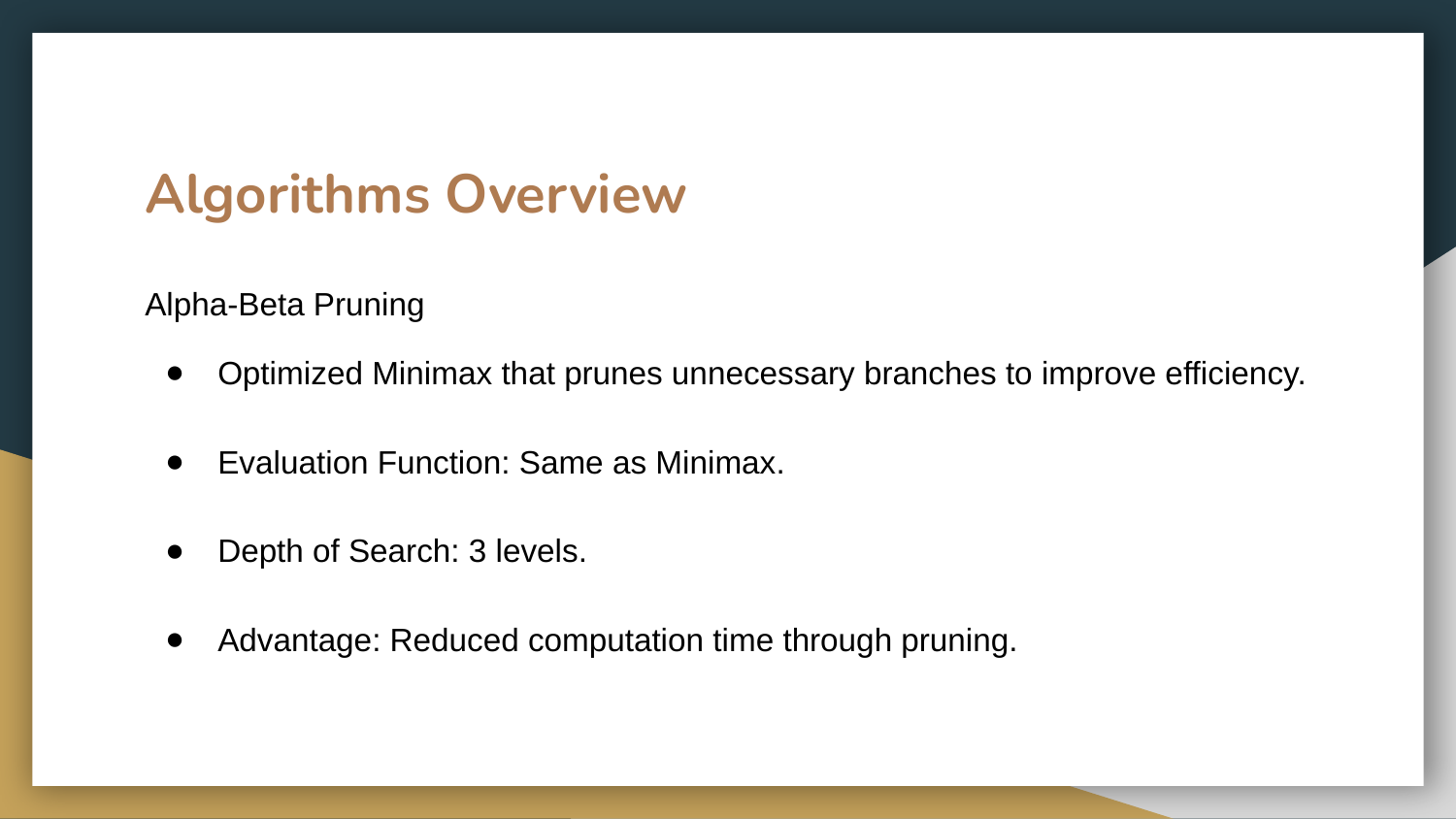

# Algorithms Overview
Alpha-Beta Pruning
Optimized Minimax that prunes unnecessary branches to improve efficiency.
Evaluation Function: Same as Minimax.
Depth of Search: 3 levels.
Advantage: Reduced computation time through pruning.